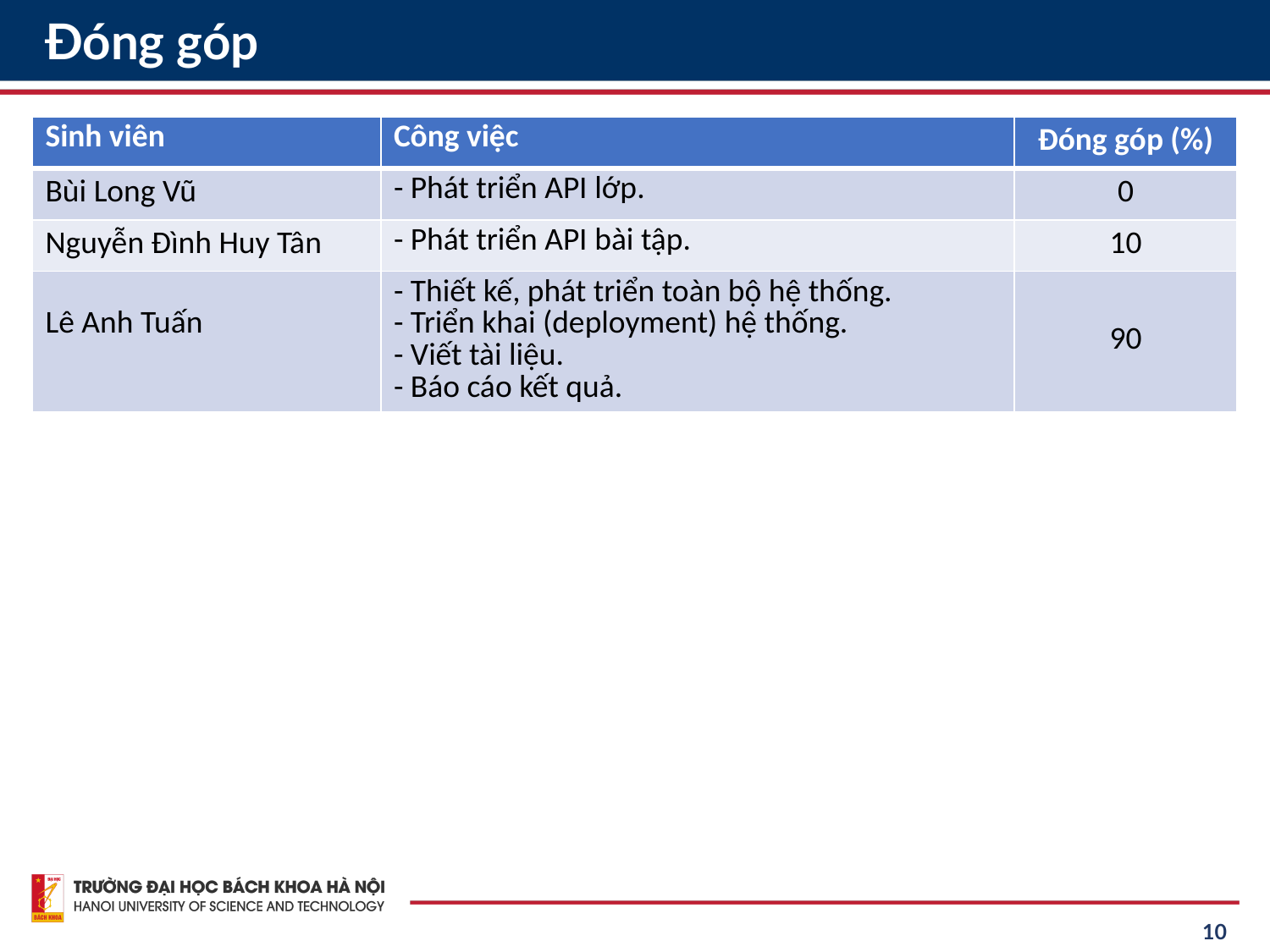

# Đóng góp
| Sinh viên | Công việc | Đóng góp (%) |
| --- | --- | --- |
| Bùi Long Vũ | - Phát triển API lớp. | 0 |
| Nguyễn Đình Huy Tân | - Phát triển API bài tập. | 10 |
| Lê Anh Tuấn | - Thiết kế, phát triển toàn bộ hệ thống. - Triển khai (deployment) hệ thống. - Viết tài liệu. - Báo cáo kết quả. | 90 |
10